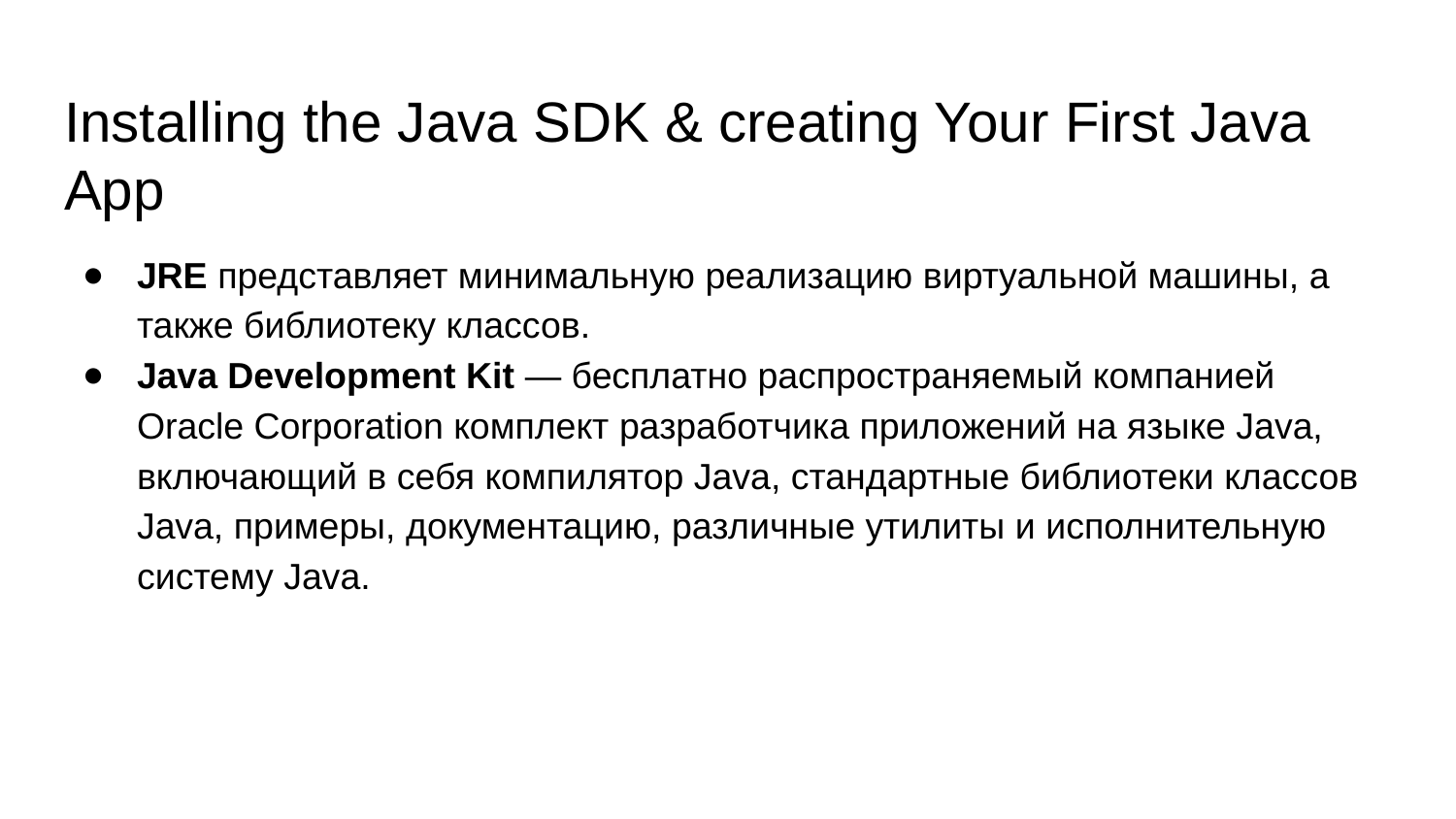

# Installing the Java SDK & creating Your First Java App
JRE представляет минимальную реализацию виртуальной машины, а также библиотеку классов.
Java Development Kit — бесплатно распространяемый компанией Oracle Corporation комплект разработчика приложений на языке Java, включающий в себя компилятор Java, стандартные библиотеки классов Java, примеры, документацию, различные утилиты и исполнительную систему Java.